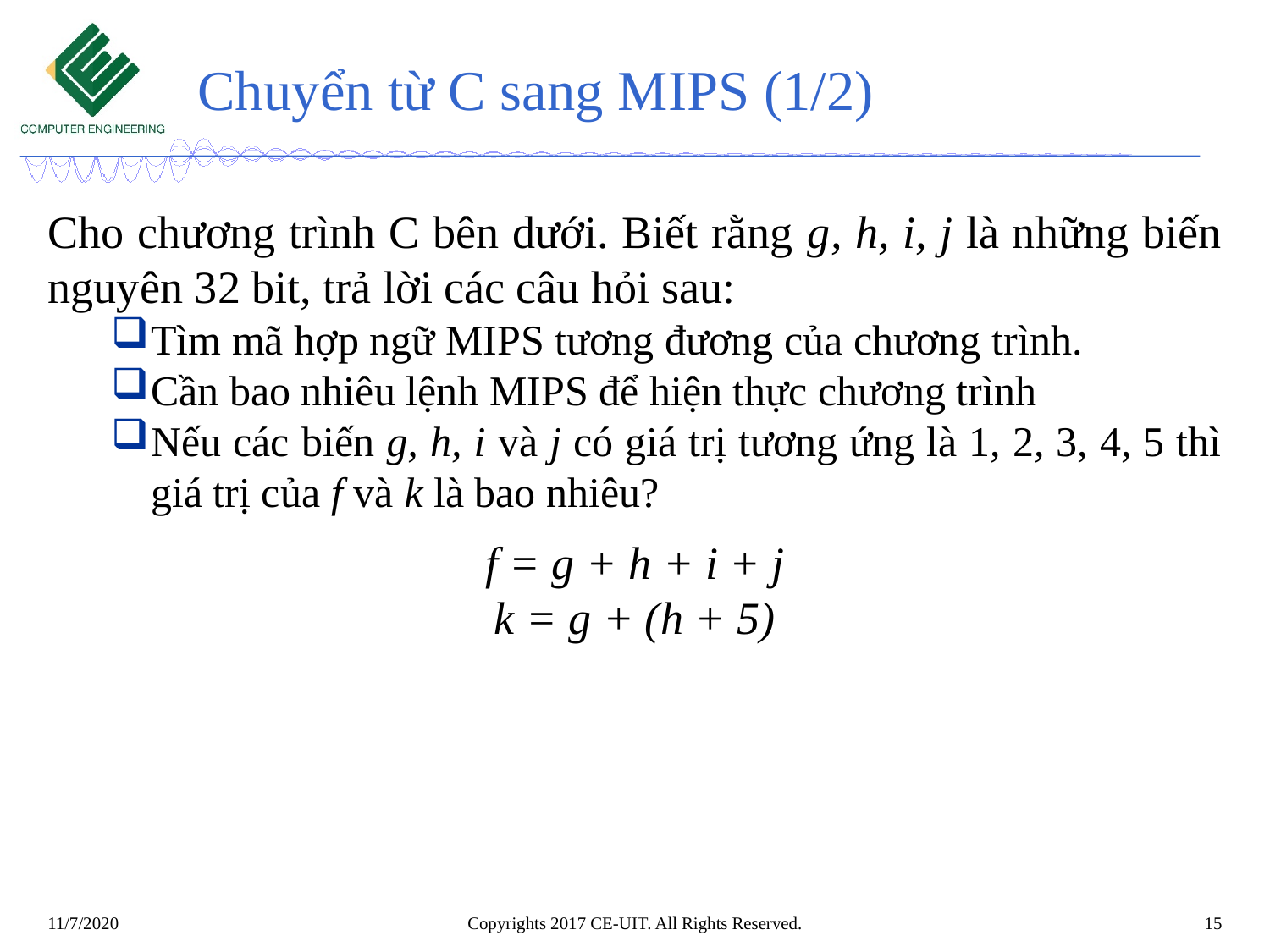

# Chuyển từ C sang MIPS (1/2)
Cho chương trình C bên dưới. Biết rằng g, h, i, j là những biến nguyên 32 bit, trả lời các câu hỏi sau:
Tìm mã hợp ngữ MIPS tương đương của chương trình.
Cần bao nhiêu lệnh MIPS để hiện thực chương trình
Nếu các biến g, h, i và j có giá trị tương ứng là 1, 2, 3, 4, 5 thì giá trị của f và k là bao nhiêu?
f = g + h + i + j
k = g + (h + 5)

Copyrights 2017 CE-UIT. All Rights Reserved.
15
11/7/2020